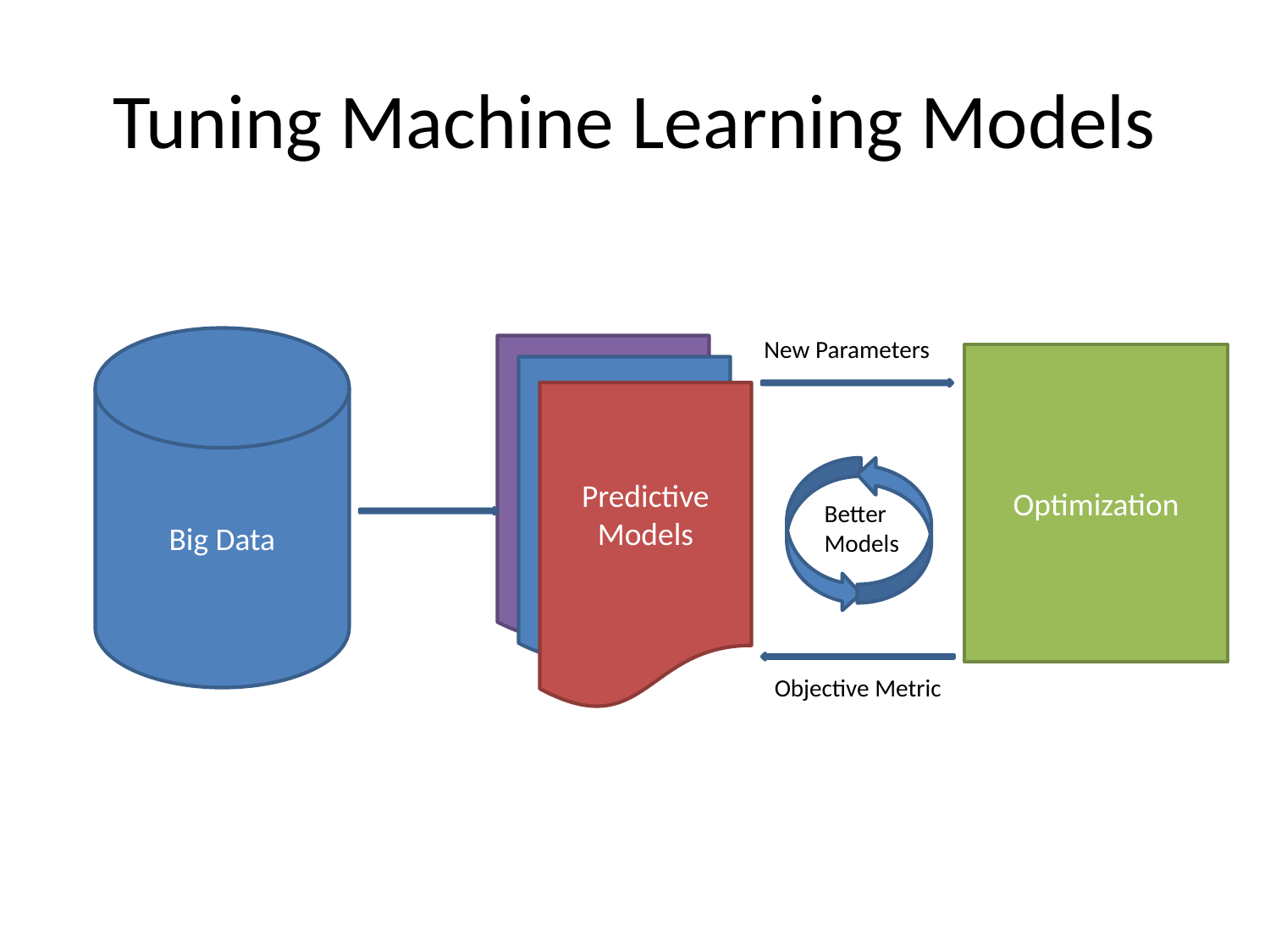

# Tuning Machine Learning Models
Big Data
New Parameters

Optimization

Predictive Models

Better Models

Objective Metric